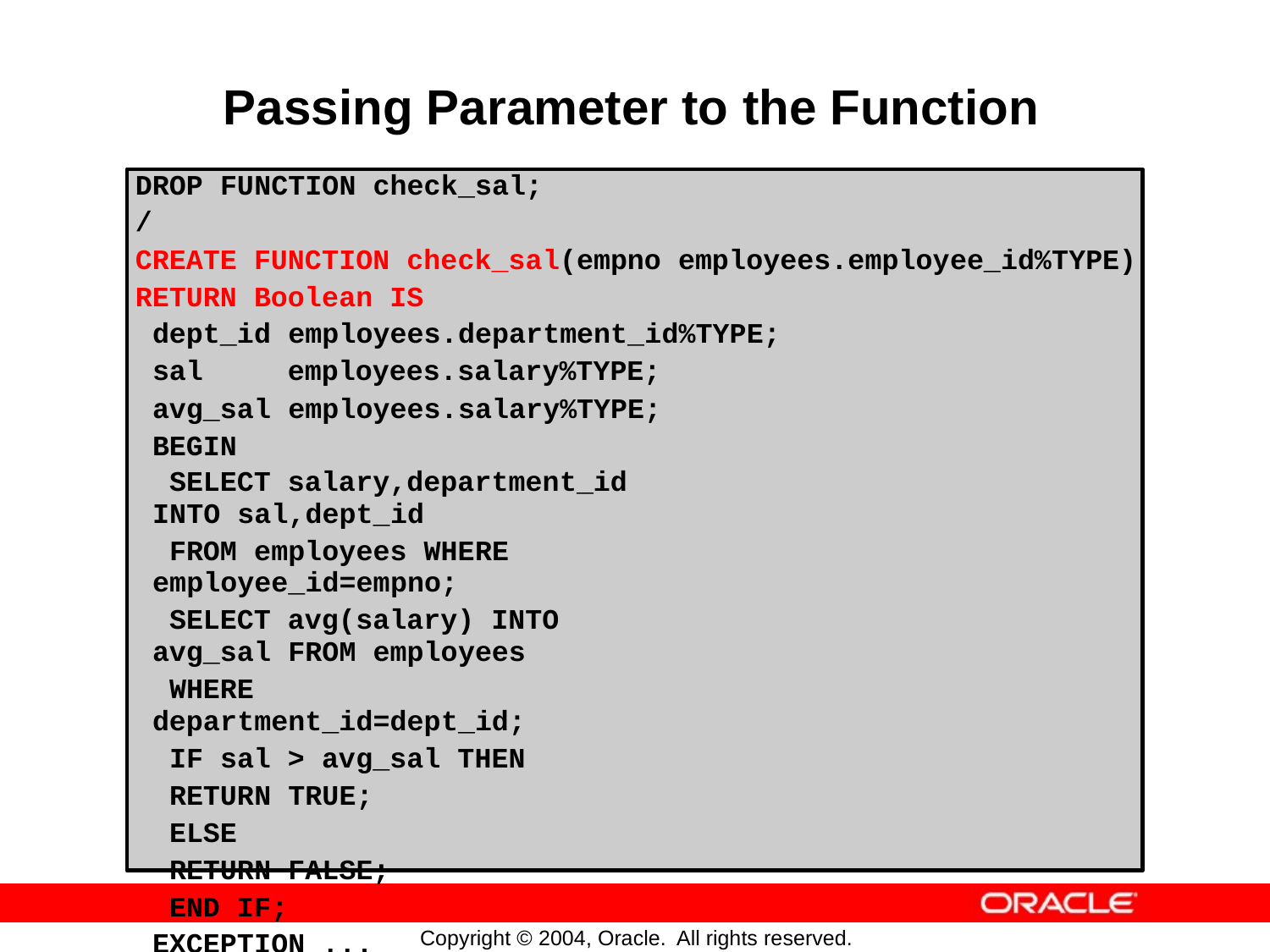

Passing Parameter
to
the
Function

DROP FUNCTION check_sal;
/
CREATE FUNCTION check_sal(empno employees.employee_id%TYPE)
RETURN Boolean IS
dept_id employees.department_id%TYPE;
sal    employees.salary%TYPE;
avg_sal employees.salary%TYPE;
BEGIN
SELECT salary,department_id INTO sal,dept_id
FROM employees WHERE employee_id=empno;
SELECT avg(salary) INTO avg_sal FROM employees
WHERE department_id=dept_id;
IF sal > avg_sal THEN
RETURN TRUE;
ELSE
RETURN FALSE;
END IF;
EXCEPTION ...
...

Copyright © 2004, Oracle.
All rights reserved.